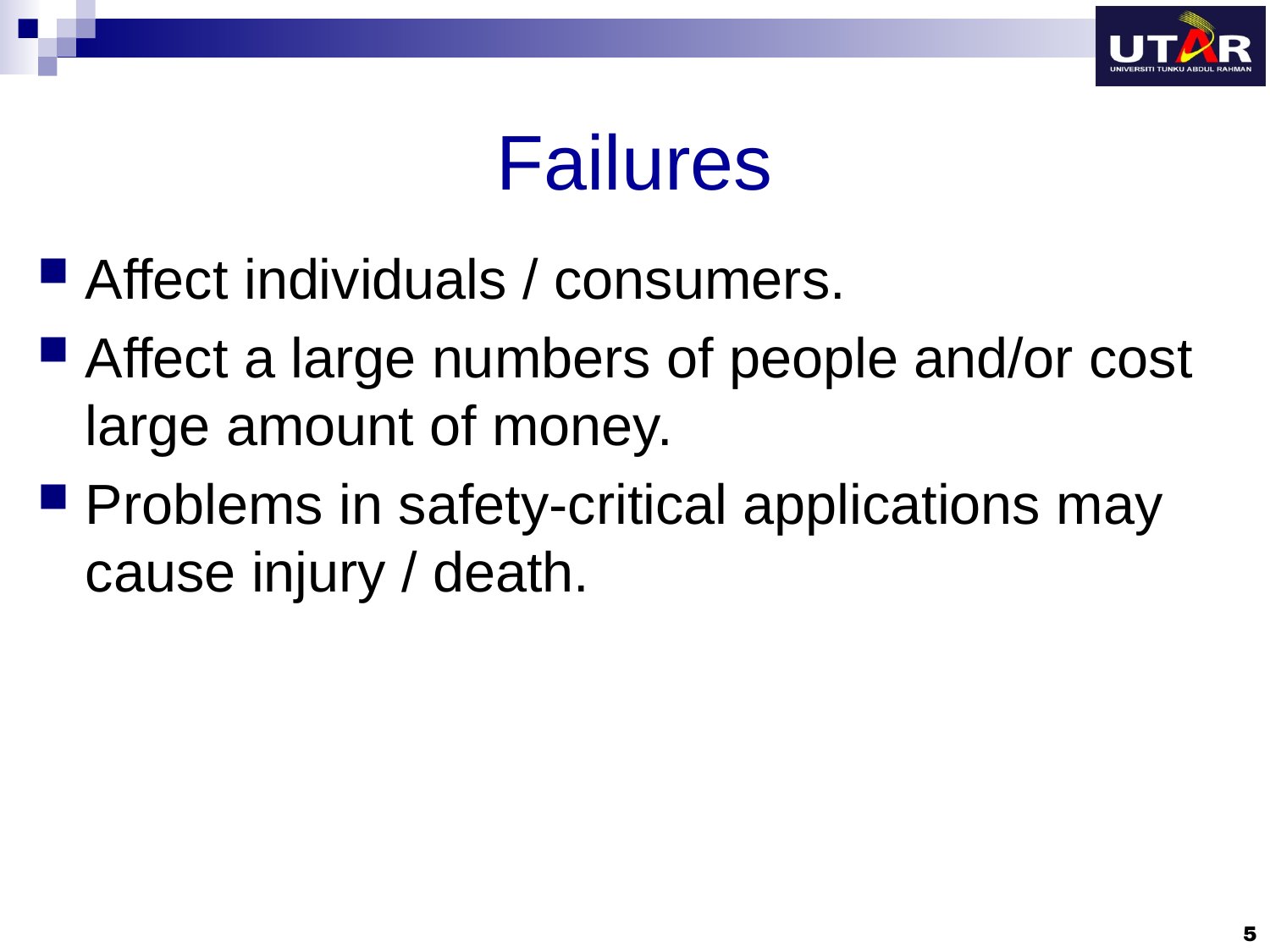

# Failures
Affect individuals / consumers.
Affect a large numbers of people and/or cost large amount of money.
Problems in safety-critical applications may cause injury / death.
5